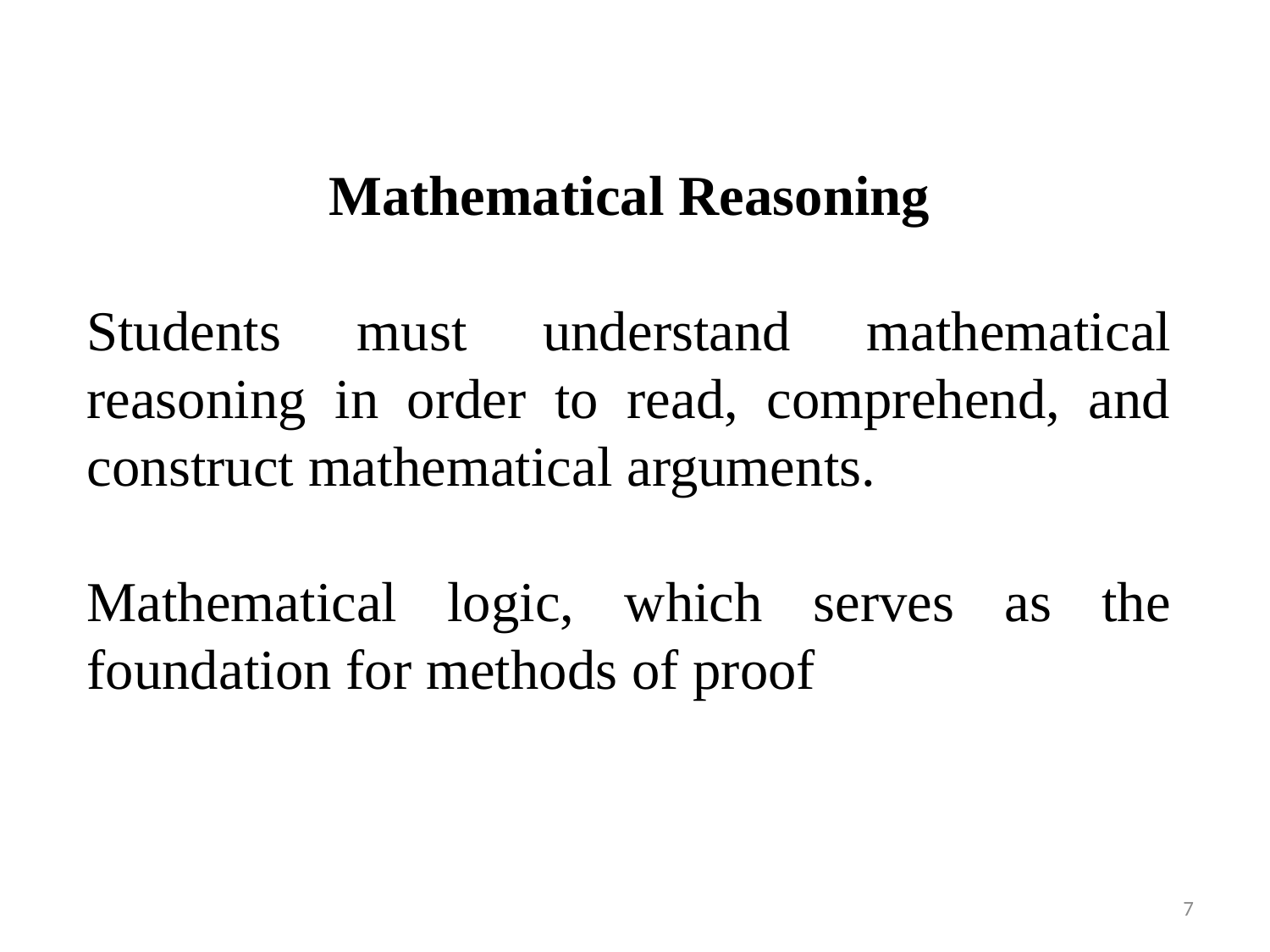

Mathematical Reasoning

Students must understand mathematical reasoning in order to read, comprehend, and construct mathematical arguments.

Mathematical logic, which serves as the foundation for methods of proof

7